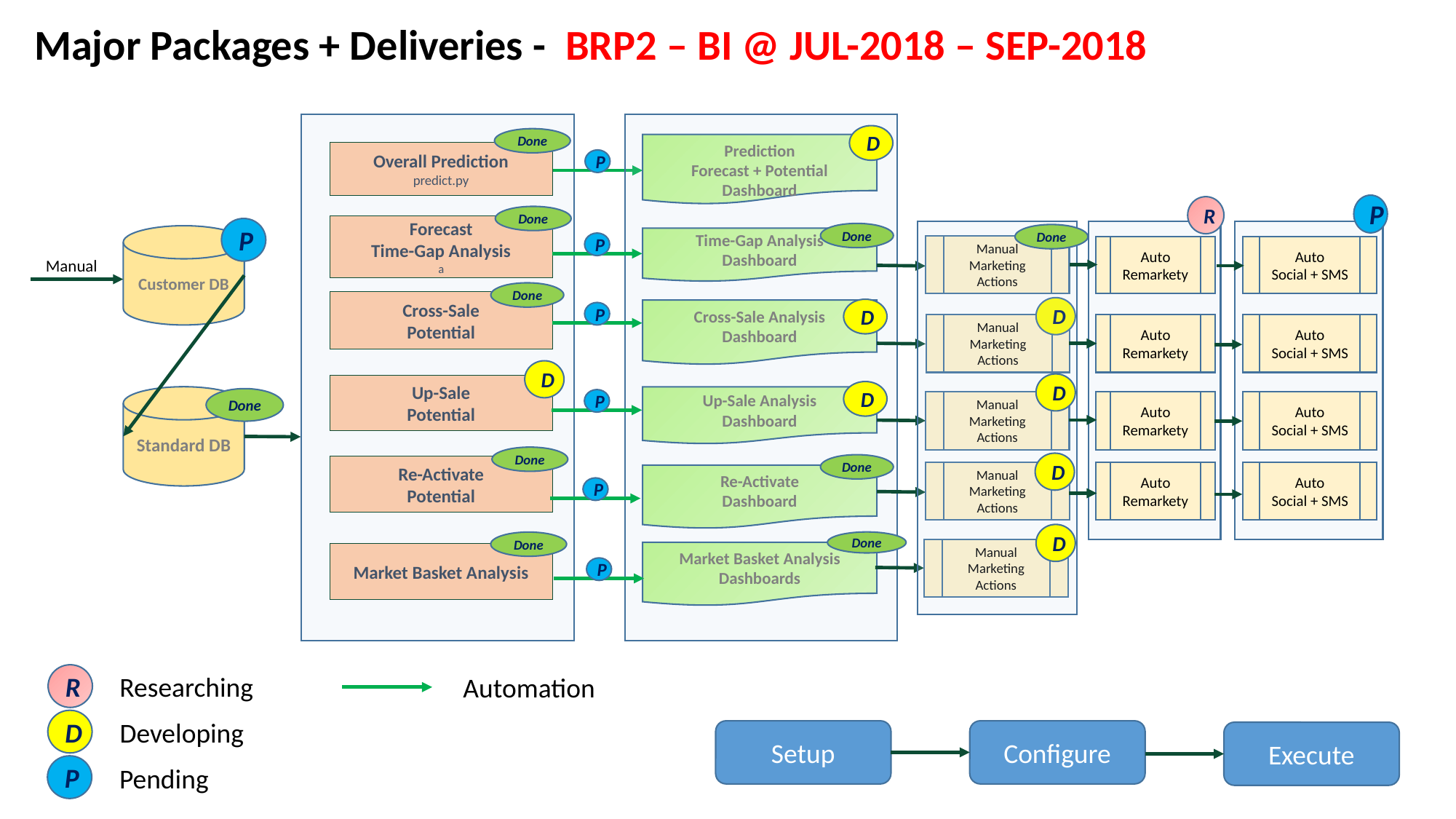

Major Packages + Deliveries -  BRP2 – BI @ JUL-2018 – SEP-2018

D
Done
Prediction
Forecast + Potential
Dashboard
Overall Prediction
predict.py
P
P
R
Done
Forecast
Time-Gap Analysis
a
P

Done
Manual
Marketing
Actions
D
Manual
Marketing
Actions
D
Manual
Marketing
Actions
D
Manual
Marketing
Actions
D
Manual
Marketing
Actions

Auto
Remarkety
Auto
Remarkety
Auto
Remarkety
Auto
Remarkety

Auto
Social + SMS
Auto
Social + SMS
Auto
Social + SMS
Auto
Social + SMS
Done
Customer DB
Time-Gap Analysis
Dashboard
P
Manual
Done
Cross-Sale
Potential
D
Cross-Sale Analysis
Dashboard
P
D
Up-Sale
Potential
D
Standard DB
Up-Sale Analysis
Dashboard
Done
P
Done
Done
Re-Activate
Potential
Re-Activate
Dashboard
P
Done
Done
Market Basket Analysis
Dashboards
Market Basket Analysis
P
R
Researching
Automation
D
Developing
Setup
Configure
Execute
P
Pending